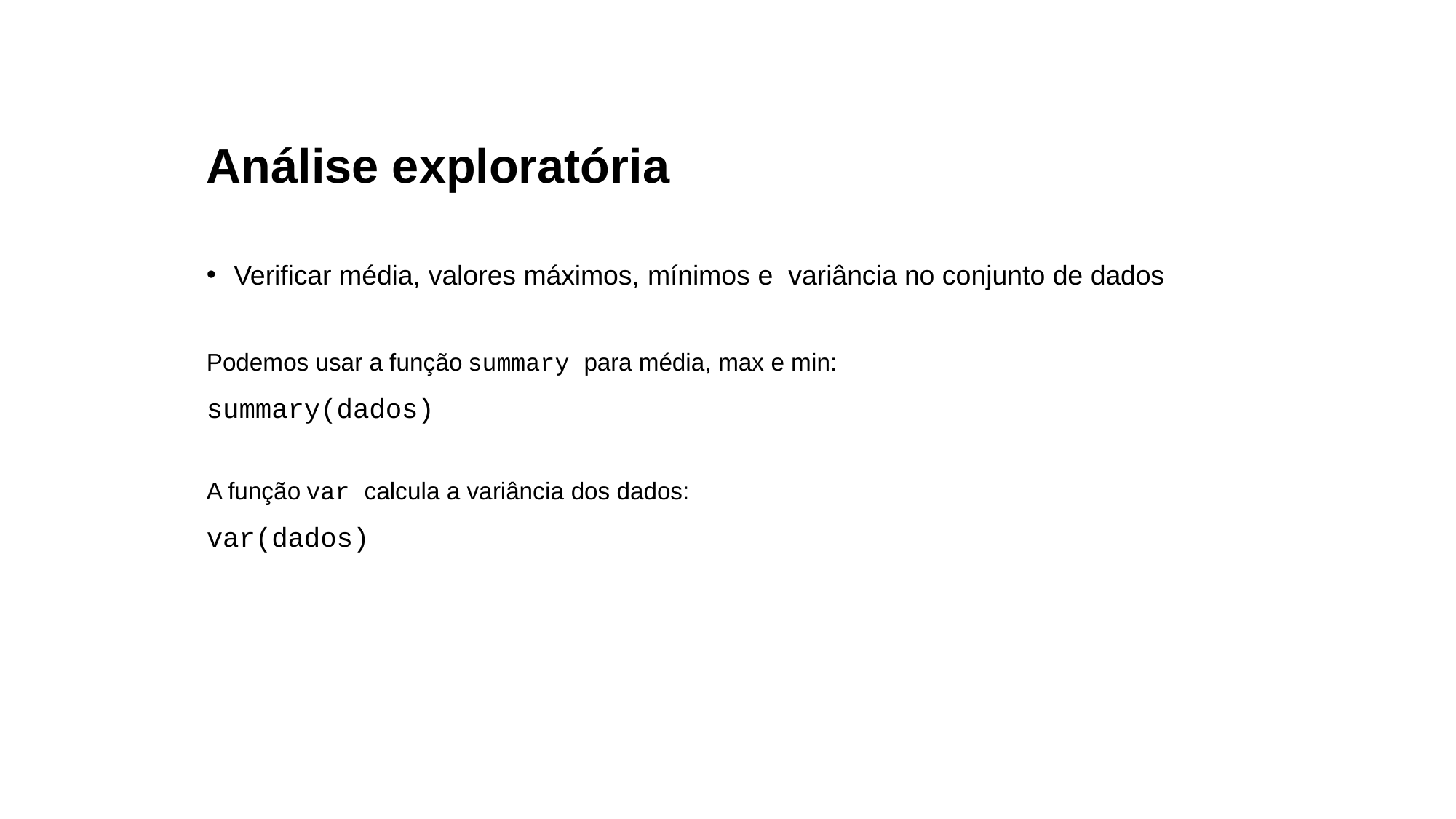

# Análise exploratória
Verificar média, valores máximos, mínimos e  variância no conjunto de dados

Podemos usar a função summary para média, max e min:
summary(dados)

A função var calcula a variância dos dados:
var(dados)